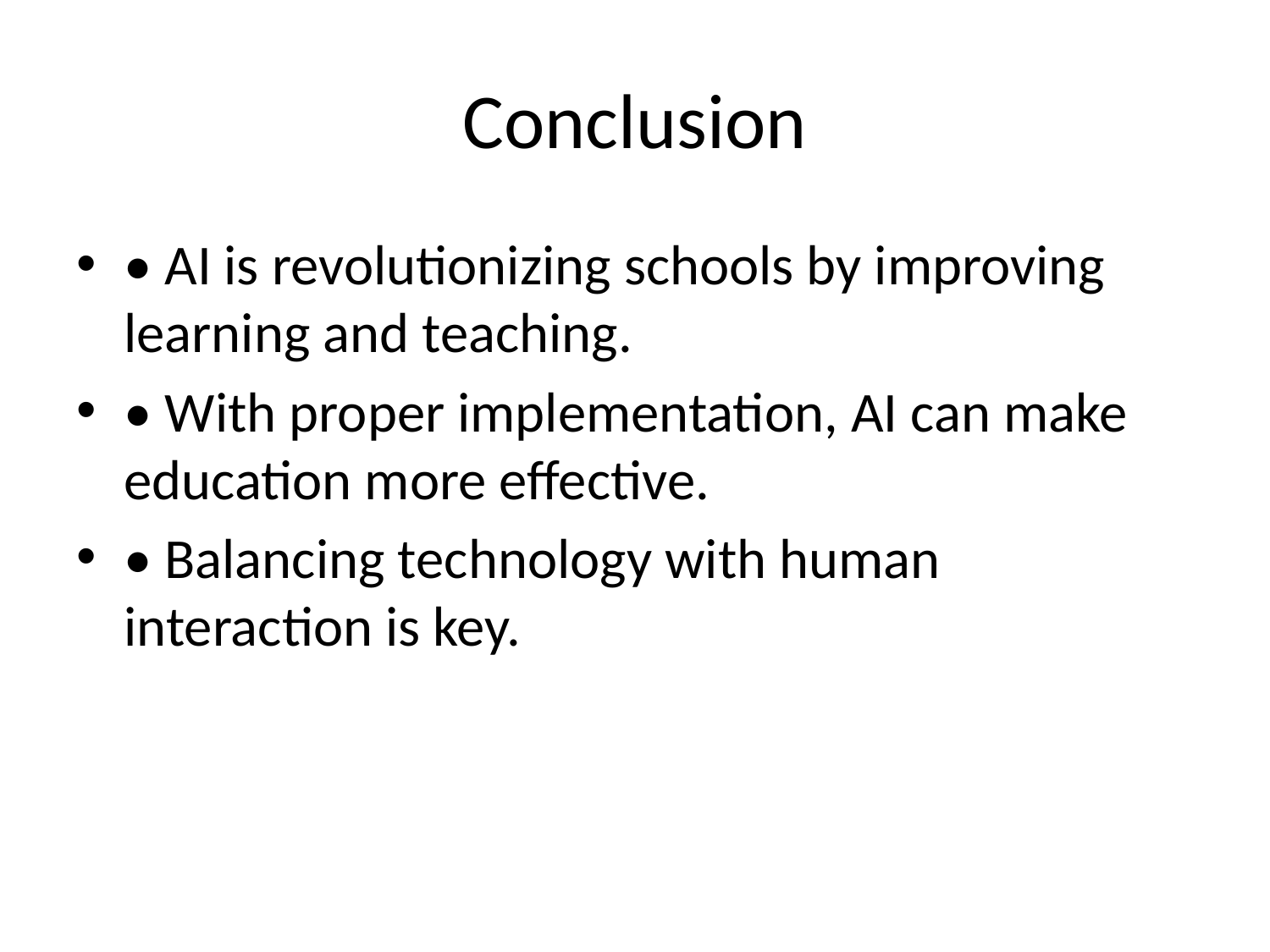

# Conclusion
• AI is revolutionizing schools by improving learning and teaching.
• With proper implementation, AI can make education more effective.
• Balancing technology with human interaction is key.